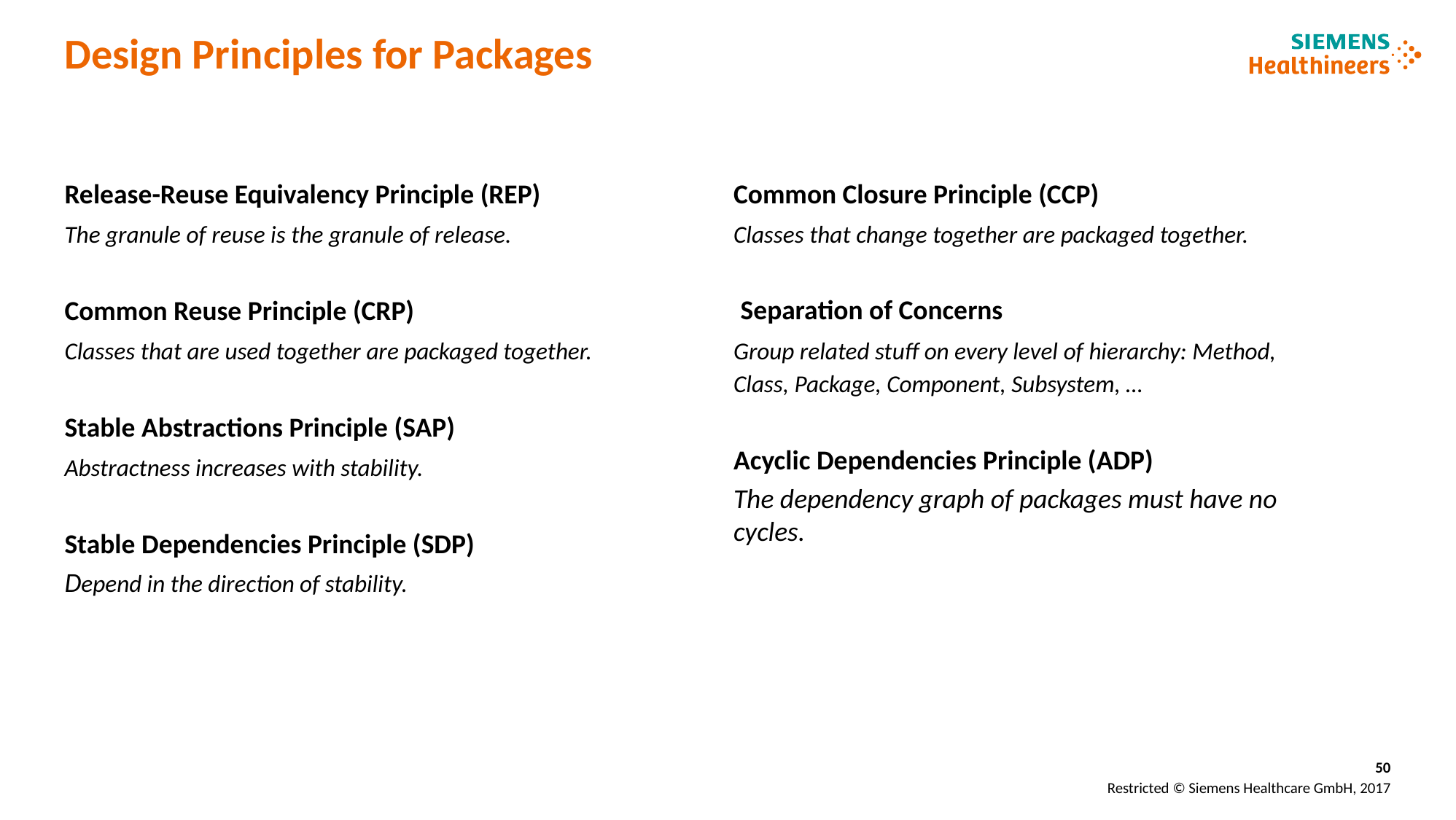

# Design Principles for Packages
Release-Reuse Equivalency Principle (REP)
The granule of reuse is the granule of release.

Common Reuse Principle (CRP)
Classes that are used together are packaged together.

Stable Abstractions Principle (SAP)
Abstractness increases with stability.

Stable Dependencies Principle (SDP)
Depend in the direction of stability.

Common Closure Principle (CCP)
Classes that change together are packaged together.

 Separation of Concerns
Group related stuff on every level of hierarchy: Method, Class, Package, Component, Subsystem, …

Acyclic Dependencies Principle (ADP)
The dependency graph of packages must have no cycles.

50